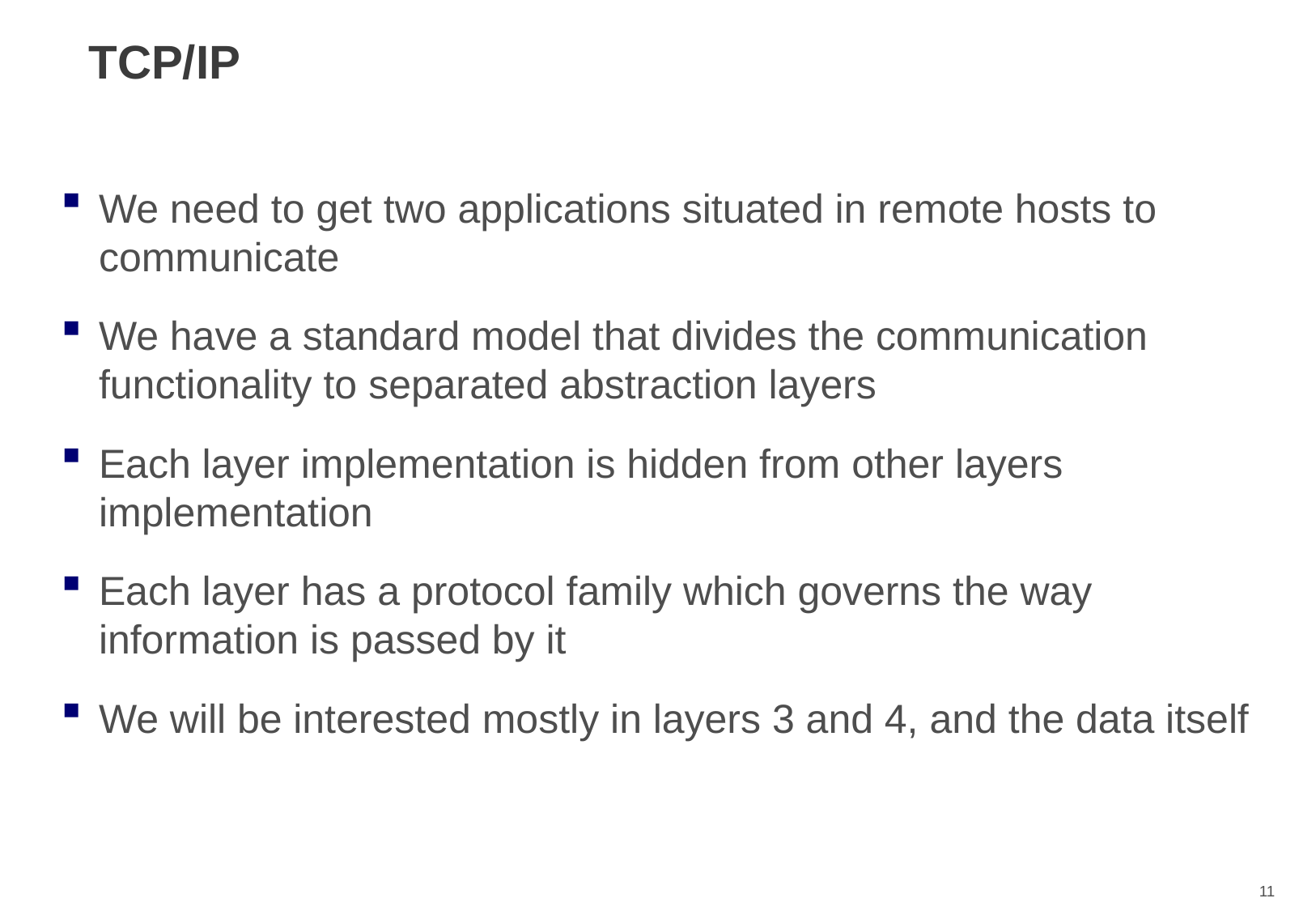

# TCP/IP
We need to get two applications situated in remote hosts to communicate
We have a standard model that divides the communication functionality to separated abstraction layers
Each layer implementation is hidden from other layers implementation
Each layer has a protocol family which governs the way information is passed by it
We will be interested mostly in layers 3 and 4, and the data itself